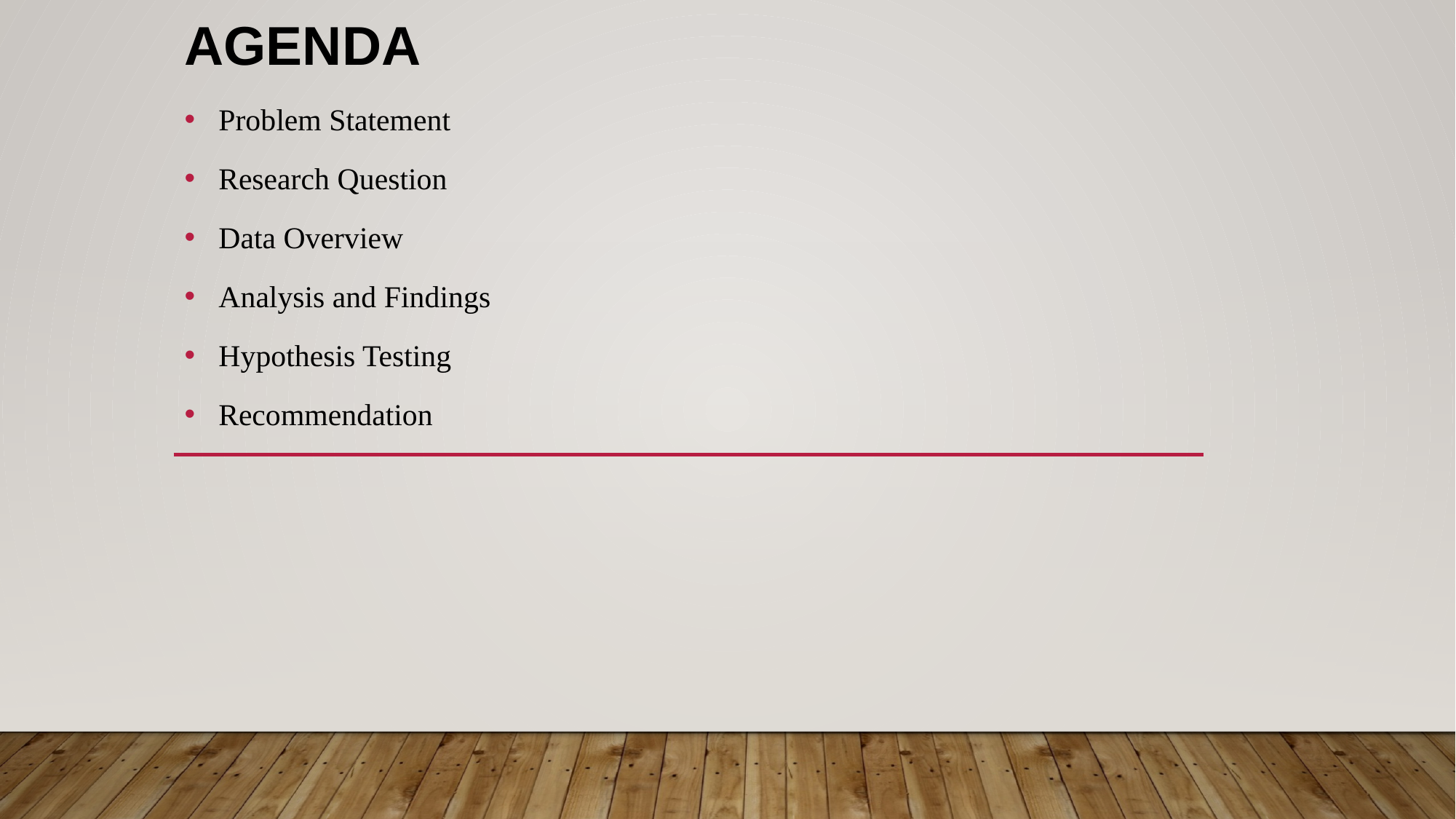

# AGENDA
Problem Statement
Research Question
Data Overview
Analysis and Findings
Hypothesis Testing
Recommendation